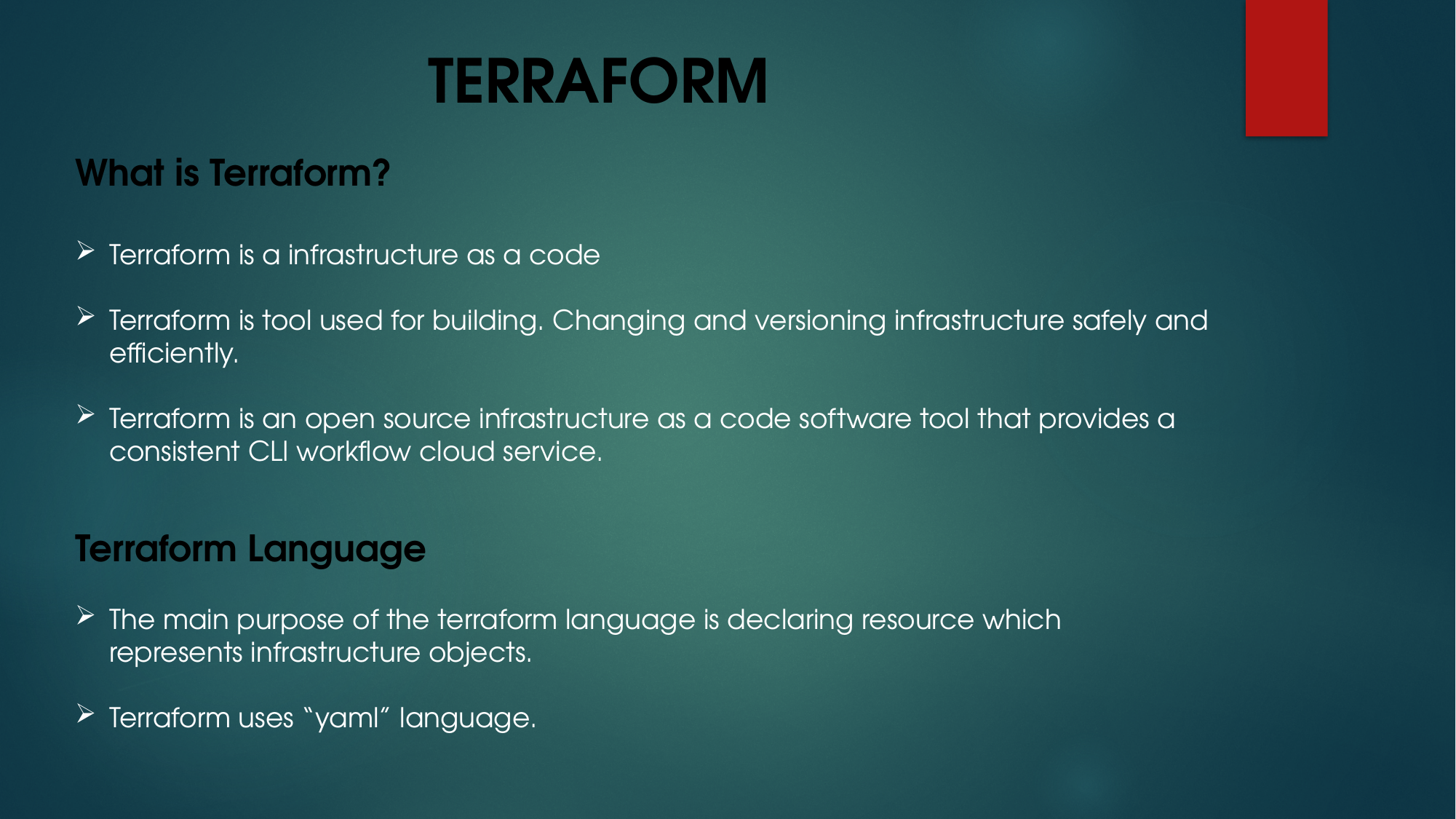

TERRAFORM
What is Terraform?

Terraform is a infrastructure as a code

Terraform is tool used for building. Changing and versioning infrastructure safely and efficiently.

Terraform is an open source infrastructure as a code software tool that provides a consistent CLI workflow cloud service.
Terraform Language

The main purpose of the terraform language is declaring resource which represents infrastructure objects.

Terraform uses “yaml” language.